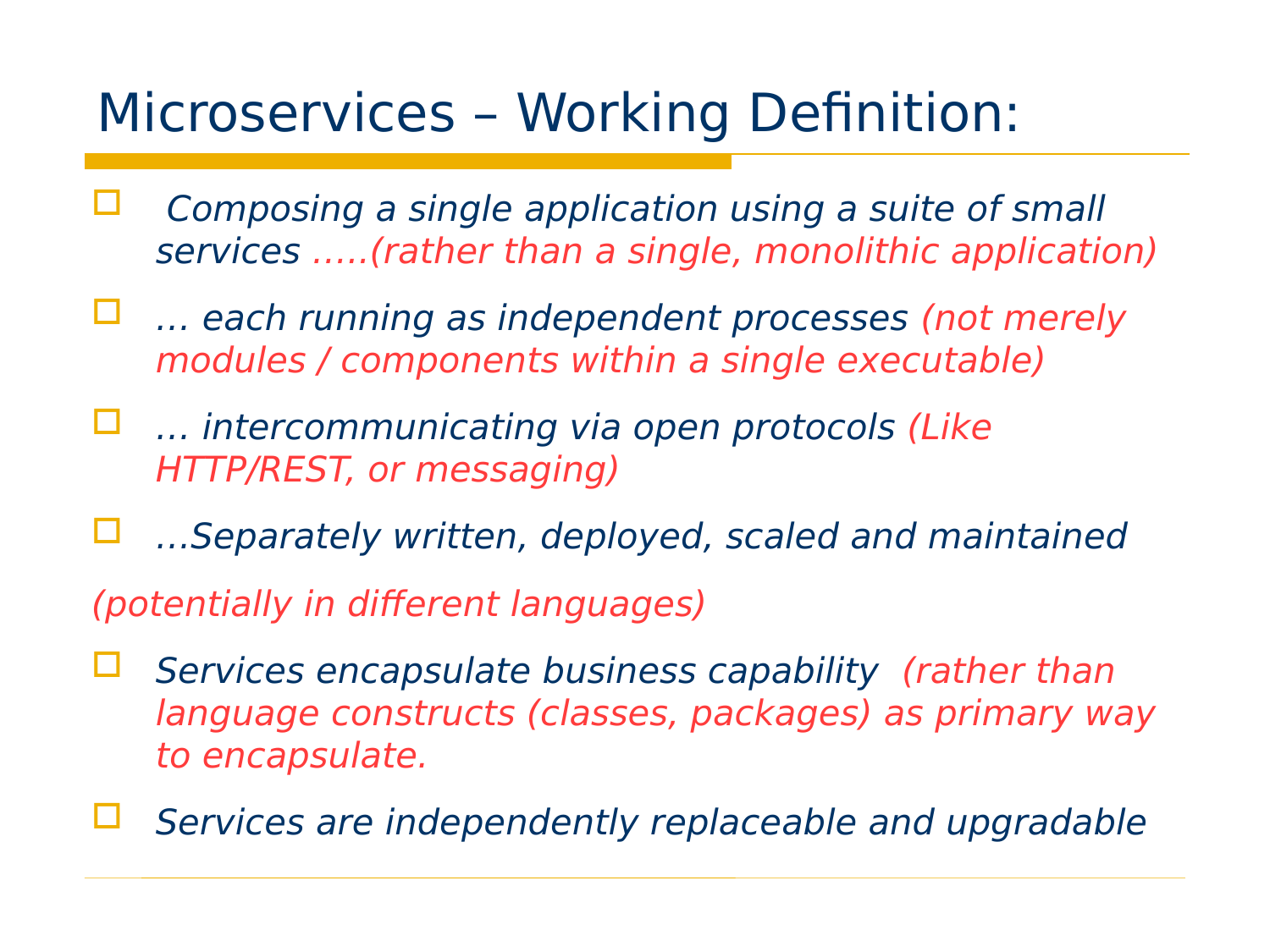

# Microservices – Working Definition:
 Composing a single application using a suite of small services …..(rather than a single, monolithic application)
… each running as independent processes (not merely modules / components within a single executable)
… intercommunicating via open protocols (Like HTTP/REST, or messaging)
…Separately written, deployed, scaled and maintained
(potentially in different languages)
Services encapsulate business capability  (rather than language constructs (classes, packages) as primary way to encapsulate.
Services are independently replaceable and upgradable